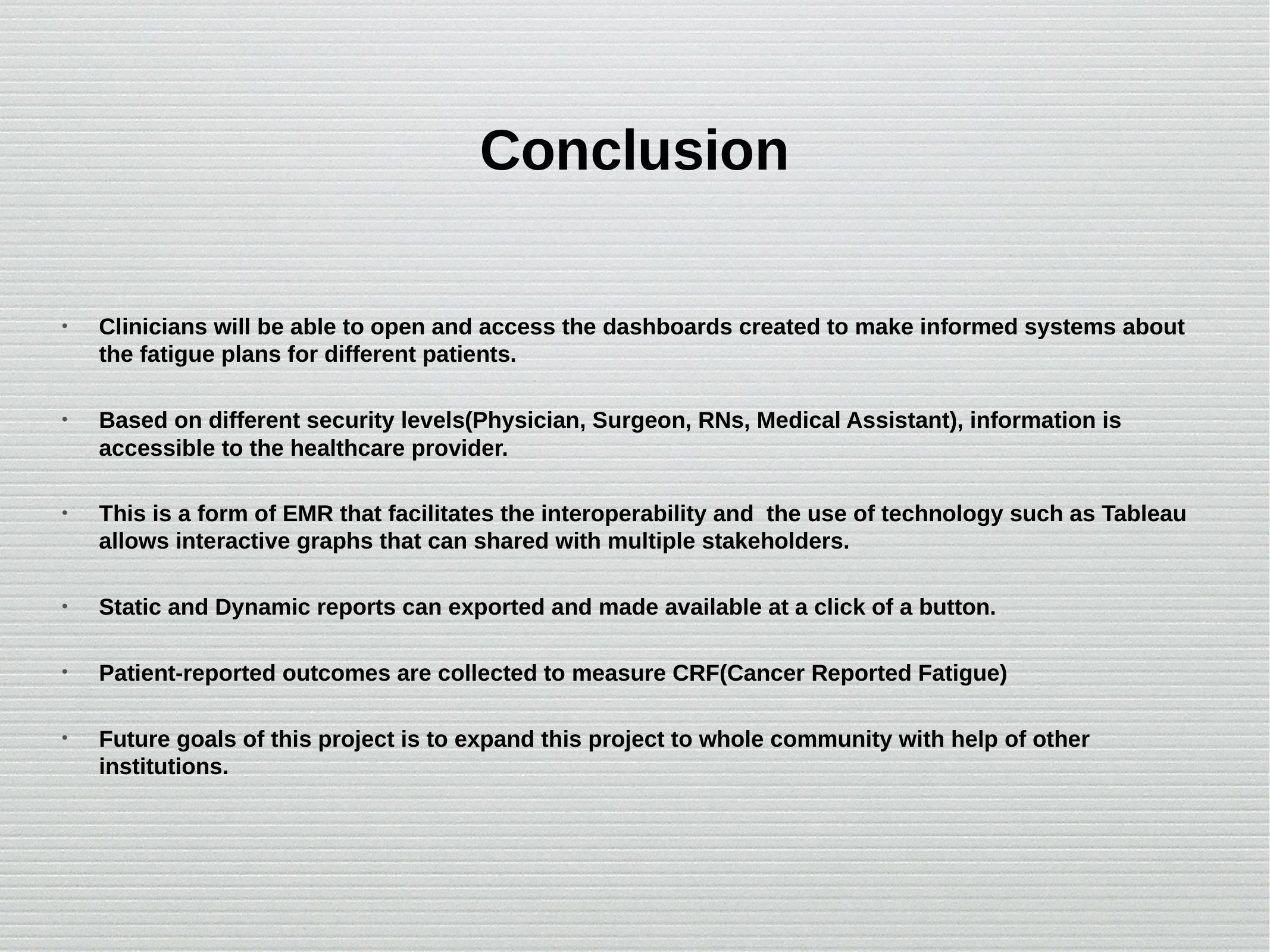

Conclusion
# Clinicians will be able to open and access the dashboards created to make informed systems about the fatigue plans for different patients.
Based on different security levels(Physician, Surgeon, RNs, Medical Assistant), information is accessible to the healthcare provider.
This is a form of EMR that facilitates the interoperability and  the use of technology such as Tableau allows interactive graphs that can shared with multiple stakeholders.
Static and Dynamic reports can exported and made available at a click of a button.
Patient-reported outcomes are collected to measure CRF(Cancer Reported Fatigue)
Future goals of this project is to expand this project to whole community with help of other institutions.